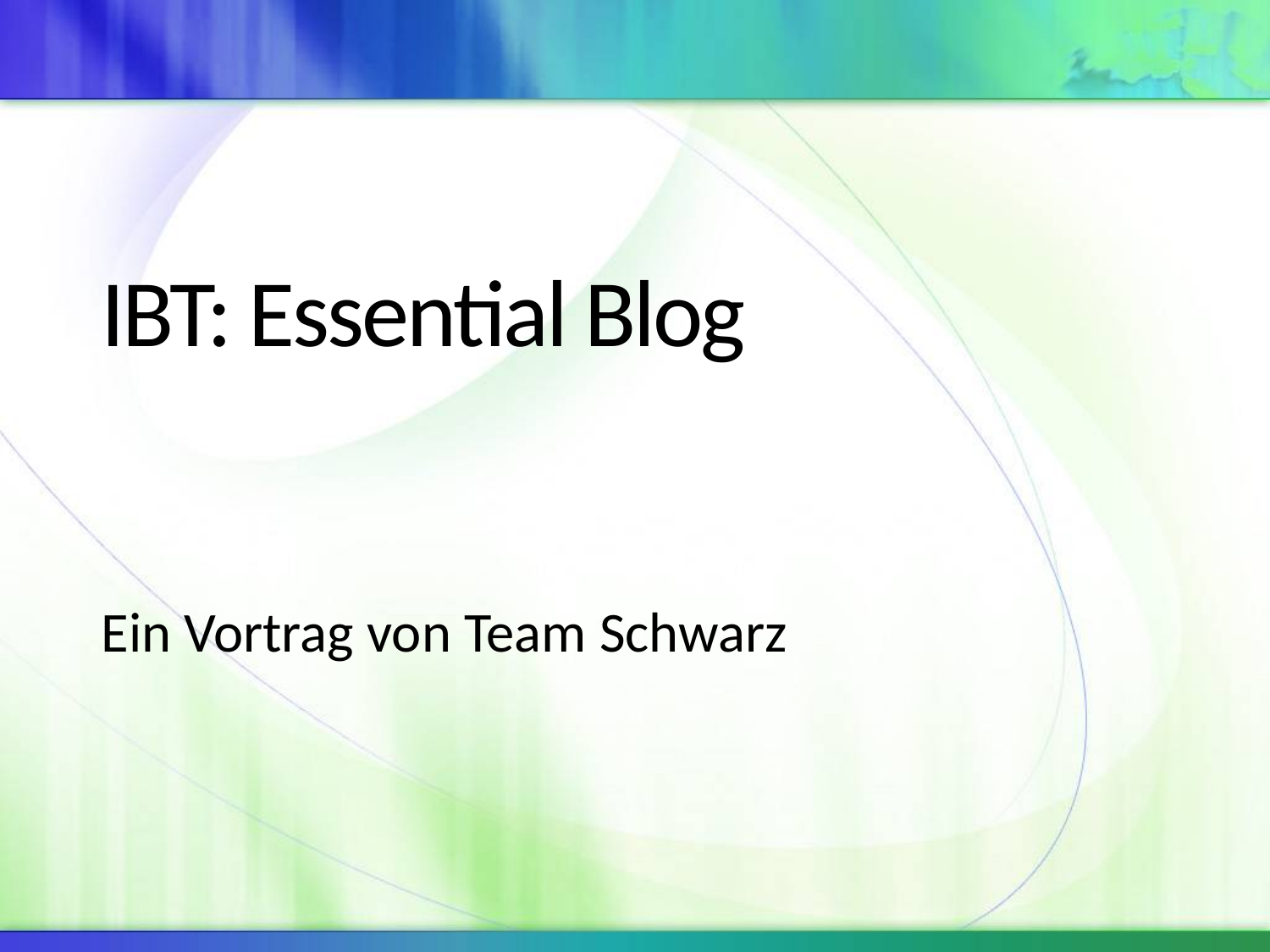

# IBT: Essential Blog
Ein Vortrag von Team Schwarz